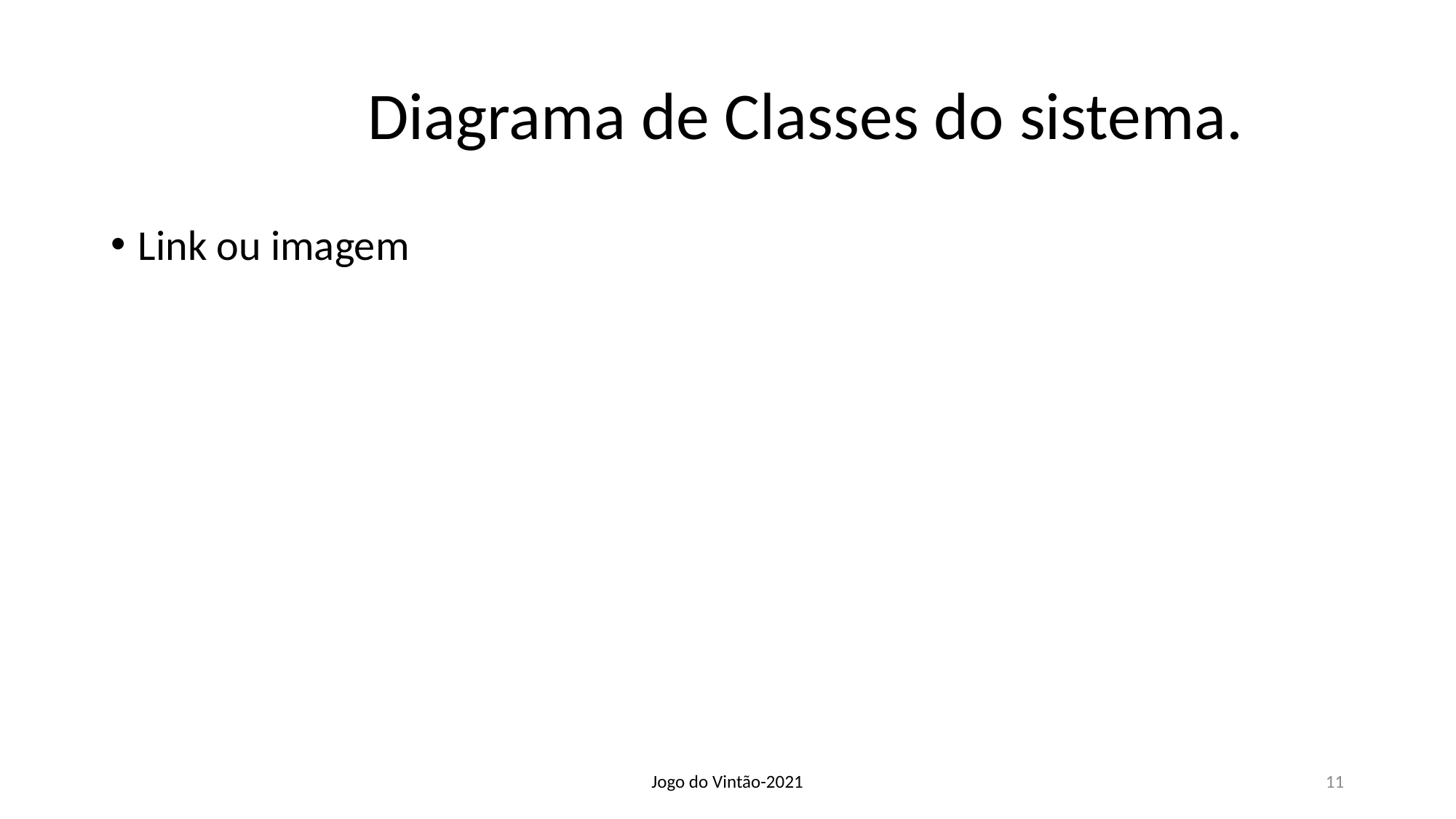

# Diagrama de Classes do sistema.
Link ou imagem
Jogo do Vintão-2021
11